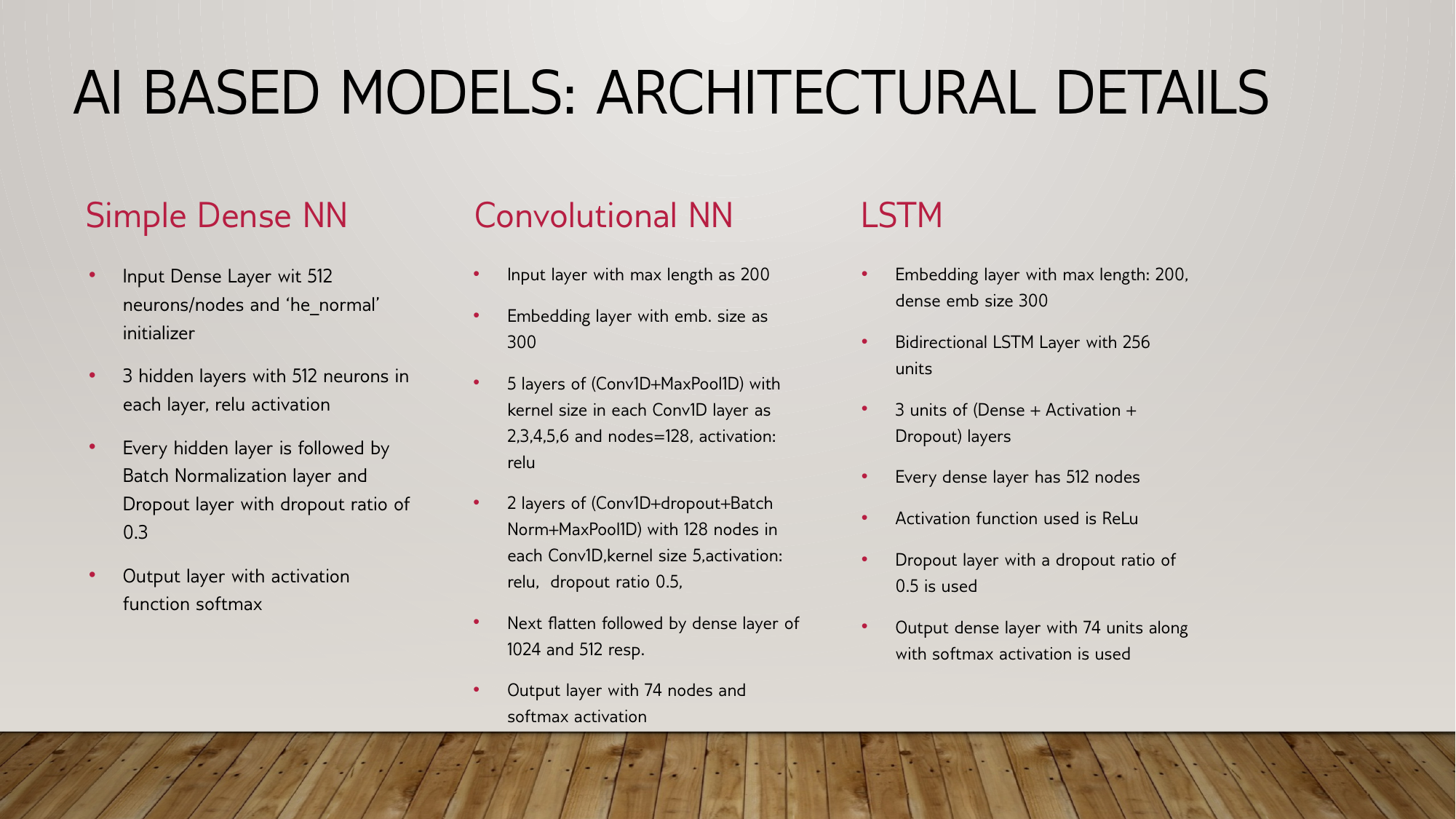

# AI Based Models: Architectural Details
Simple Dense NN
Convolutional NN
LSTM
Input Dense Layer wit 512 neurons/nodes and ‘he_normal’ initializer
3 hidden layers with 512 neurons in each layer, relu activation
Every hidden layer is followed by Batch Normalization layer and Dropout layer with dropout ratio of 0.3
Output layer with activation function softmax
Input layer with max length as 200
Embedding layer with emb. size as 300
5 layers of (Conv1D+MaxPool1D) with kernel size in each Conv1D layer as 2,3,4,5,6 and nodes=128, activation: relu
2 layers of (Conv1D+dropout+Batch Norm+MaxPool1D) with 128 nodes in each Conv1D,kernel size 5,activation: relu,  dropout ratio 0.5,
Next flatten followed by dense layer of 1024 and 512 resp.
Output layer with 74 nodes and softmax activation
Embedding layer with max length: 200, dense emb size 300
Bidirectional LSTM Layer with 256 units
3 units of (Dense + Activation + Dropout) layers
Every dense layer has 512 nodes
Activation function used is ReLu
Dropout layer with a dropout ratio of 0.5 is used
Output dense layer with 74 units along with softmax activation is used